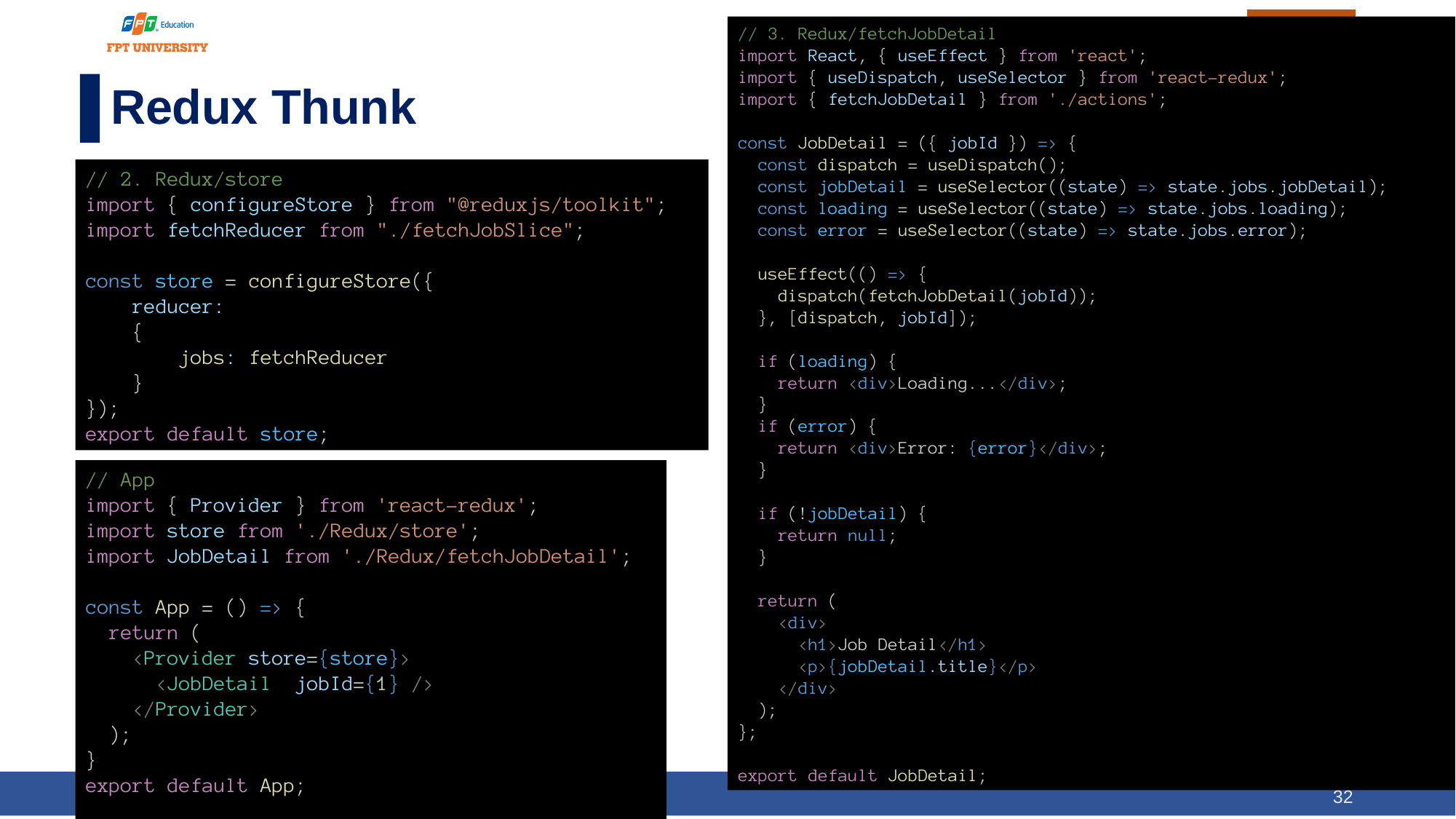

// 3. Redux/fetchJobDetail
import React, { useEffect } from 'react';
import { useDispatch, useSelector } from 'react-redux';
import { fetchJobDetail } from './actions';
const JobDetail = ({ jobId }) => {
  const dispatch = useDispatch();
  const jobDetail = useSelector((state) => state.jobs.jobDetail);
  const loading = useSelector((state) => state.jobs.loading);
  const error = useSelector((state) => state.jobs.error);
  useEffect(() => {
    dispatch(fetchJobDetail(jobId));
  }, [dispatch, jobId]);
  if (loading) {
    return <div>Loading...</div>;
  }
  if (error) {
    return <div>Error: {error}</div>;
  }
  if (!jobDetail) {
    return null;
  }
  return (
    <div>
      <h1>Job Detail</h1>
      <p>{jobDetail.title}</p>
    </div>
  );
};
export default JobDetail;
# Redux Thunk
// 2. Redux/store
import { configureStore } from "@reduxjs/toolkit";
import fetchReducer from "./fetchJobSlice";
const store = configureStore({
    reducer:
    {
        jobs: fetchReducer
    }
});
export default store;
// App
import { Provider } from 'react-redux';
import store from './Redux/store';
import JobDetail from './Redux/fetchJobDetail';
const App = () => {
  return (
    <Provider store={store}>
      <JobDetail  jobId={1} />
    </Provider>
  );
}
export default App;
32